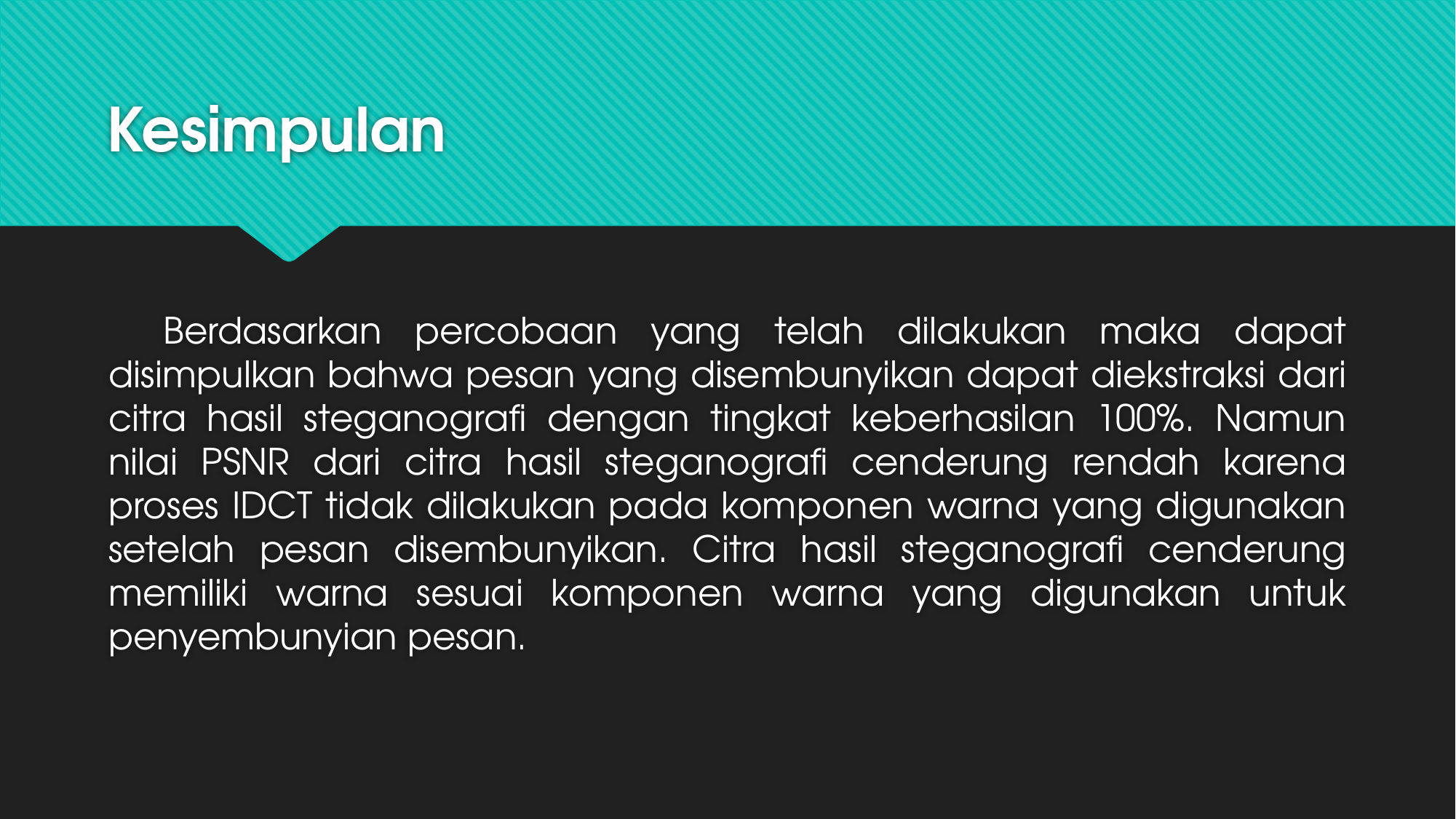

# Kesimpulan
Berdasarkan percobaan yang telah dilakukan maka dapat disimpulkan bahwa pesan yang disembunyikan dapat diekstraksi dari citra hasil steganografi dengan tingkat keberhasilan 100%. Namun nilai PSNR dari citra hasil steganografi cenderung rendah karena proses IDCT tidak dilakukan pada komponen warna yang digunakan setelah pesan disembunyikan. Citra hasil steganografi cenderung memiliki warna sesuai komponen warna yang digunakan untuk penyembunyian pesan.